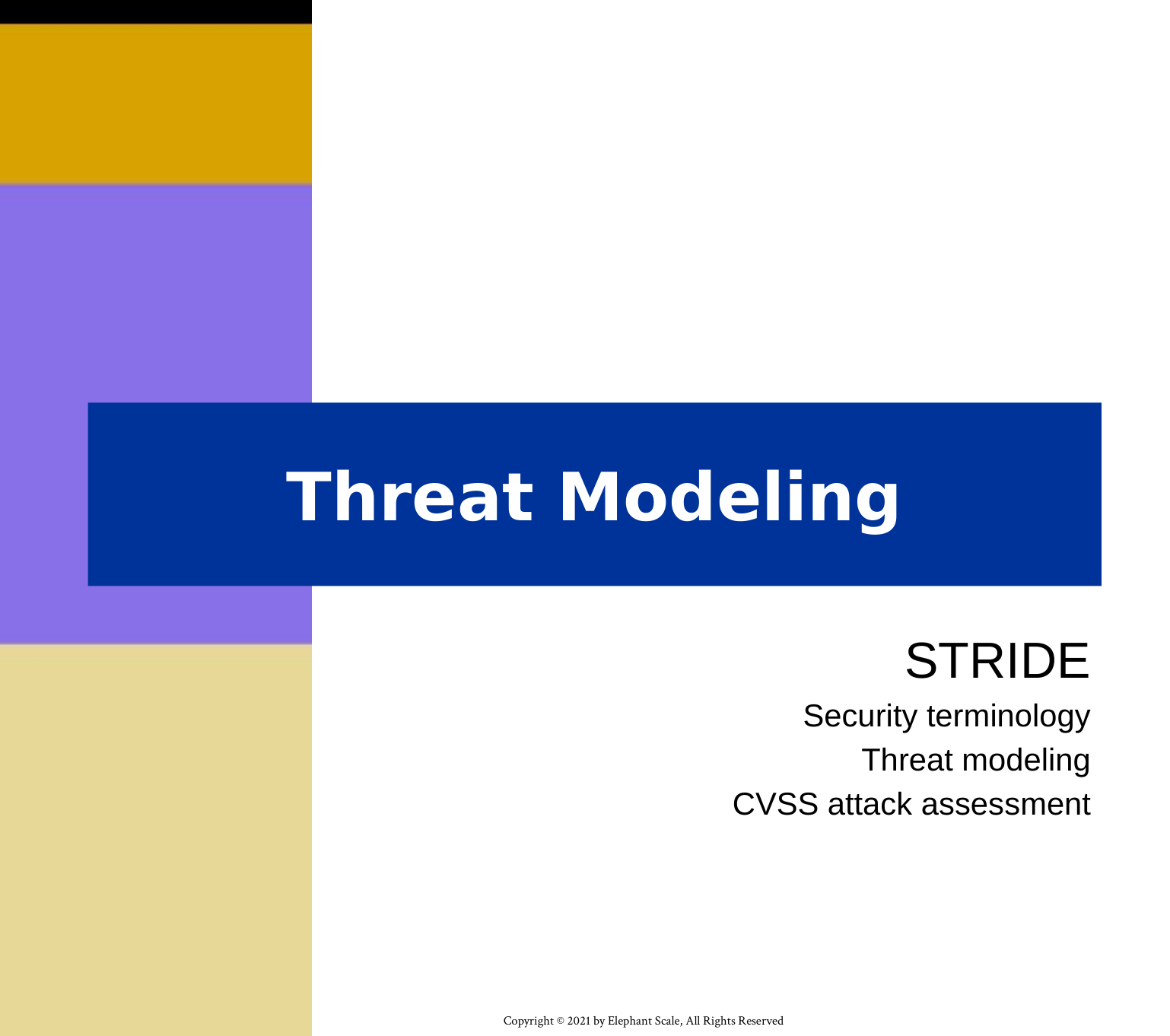

# Threat Modeling
STRIDE
Security terminology
Threat modeling
CVSS attack assessment
Copyright © 2021 by Elephant Scale, All Rights Reserved